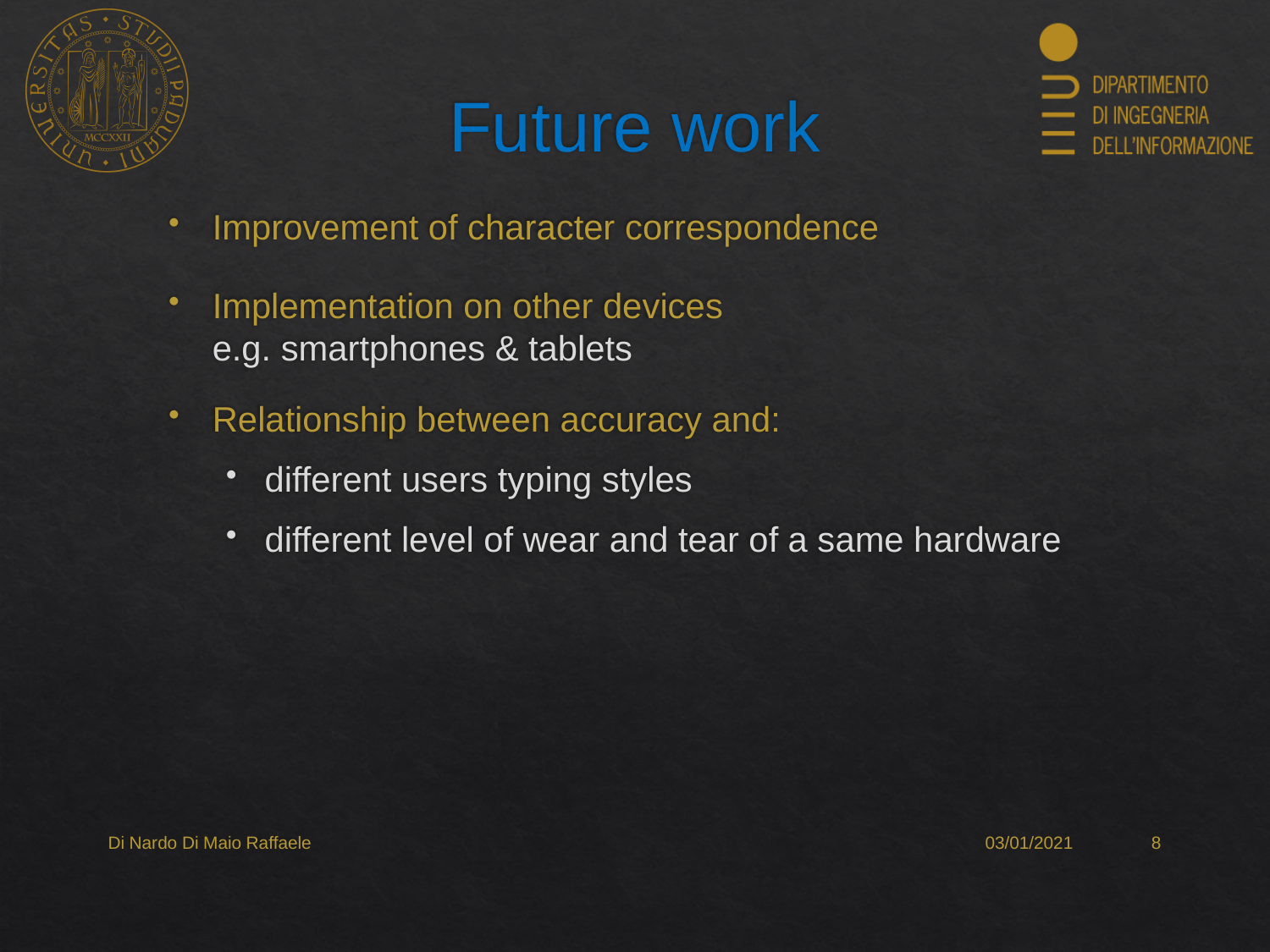

# Future work
Improvement of character correspondence
Implementation on other devices                                  e.g. smartphones & tablets
Relationship between accuracy and:
different users typing styles
different level of wear and tear of a same hardware
Di Nardo Di Maio Raffaele
03/01/2021
8